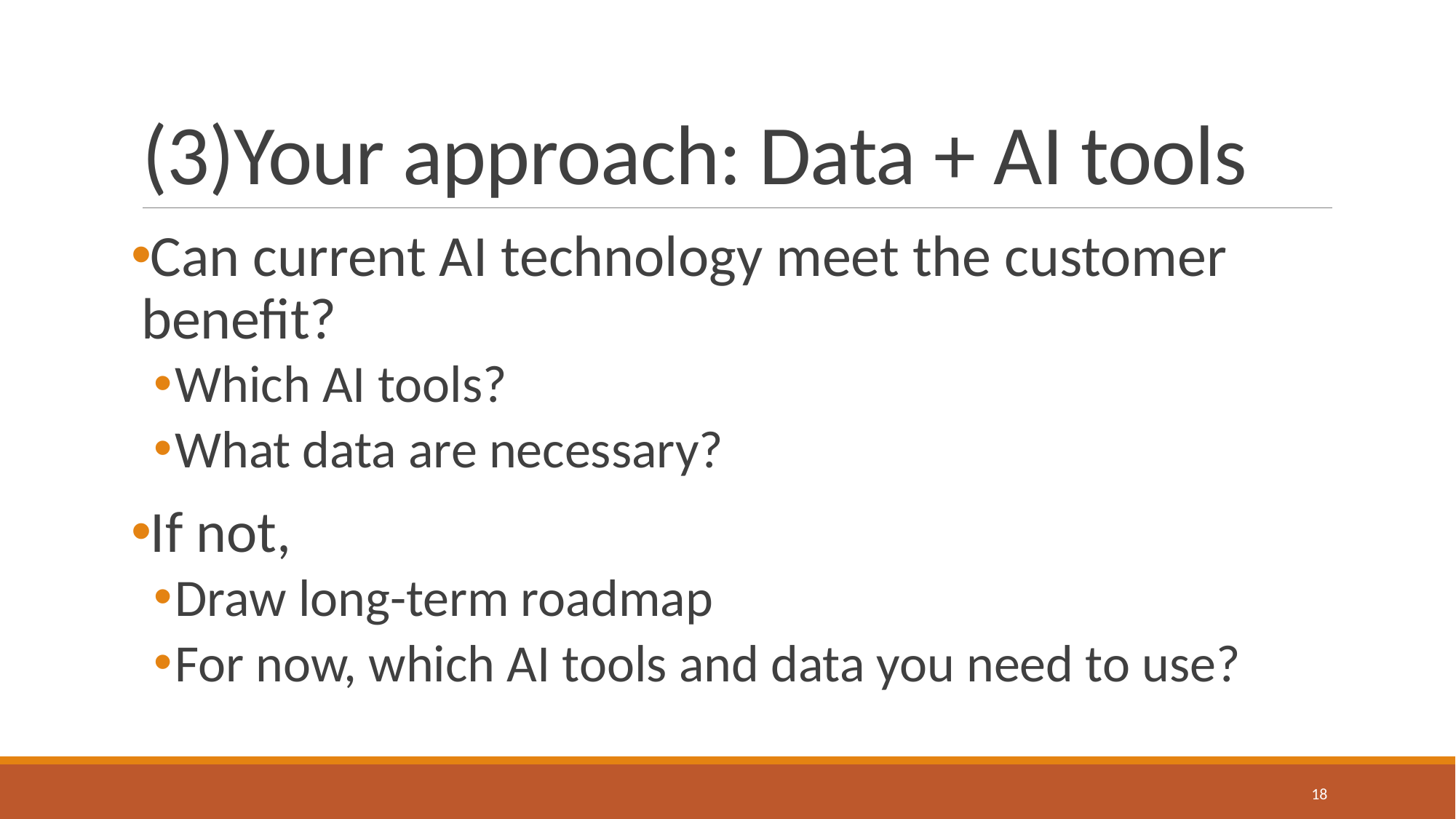

# (3)Your approach: Data + AI tools
Can current AI technology meet the customer benefit?
Which AI tools?
What data are necessary?
If not,
Draw long-term roadmap
For now, which AI tools and data you need to use?
18